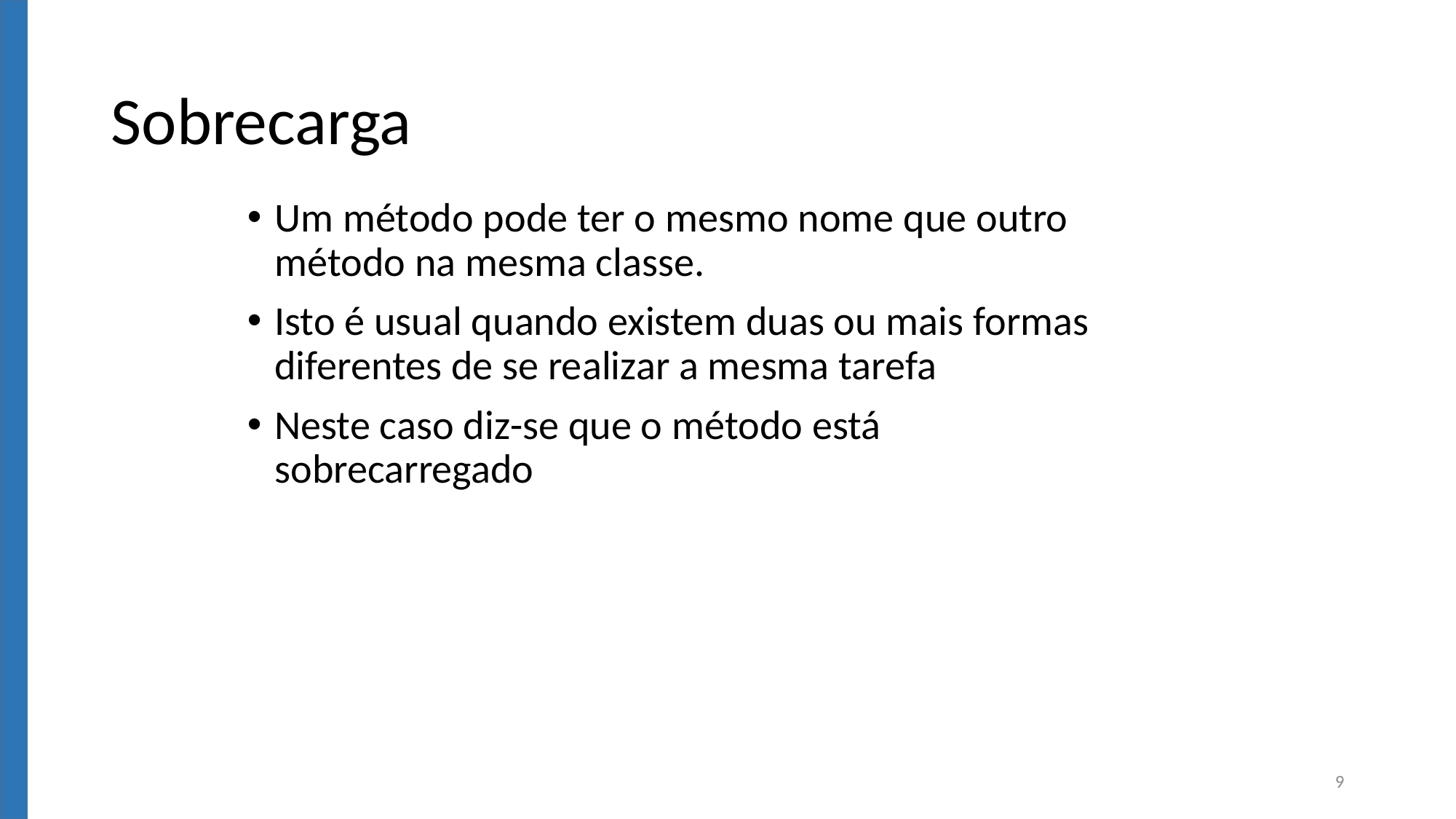

# Sobrecarga
Um método pode ter o mesmo nome que outro método na mesma classe.
Isto é usual quando existem duas ou mais formas diferentes de se realizar a mesma tarefa
Neste caso diz-se que o método está sobrecarregado
9